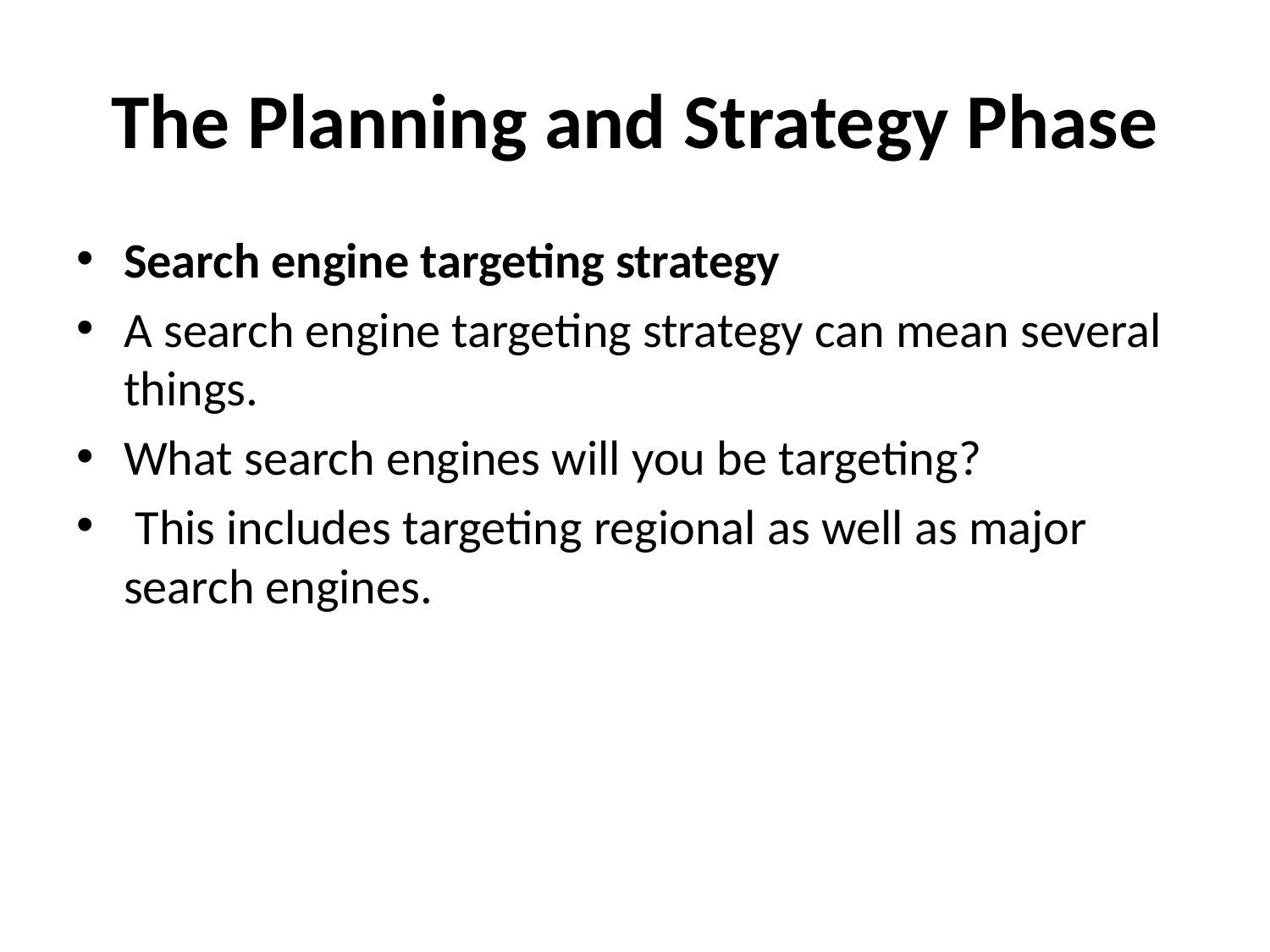

# The Planning and Strategy Phase
Search engine targeting strategy
A search engine targeting strategy can mean several things.
What search engines will you be targeting?
 This includes targeting regional as well as major search engines.